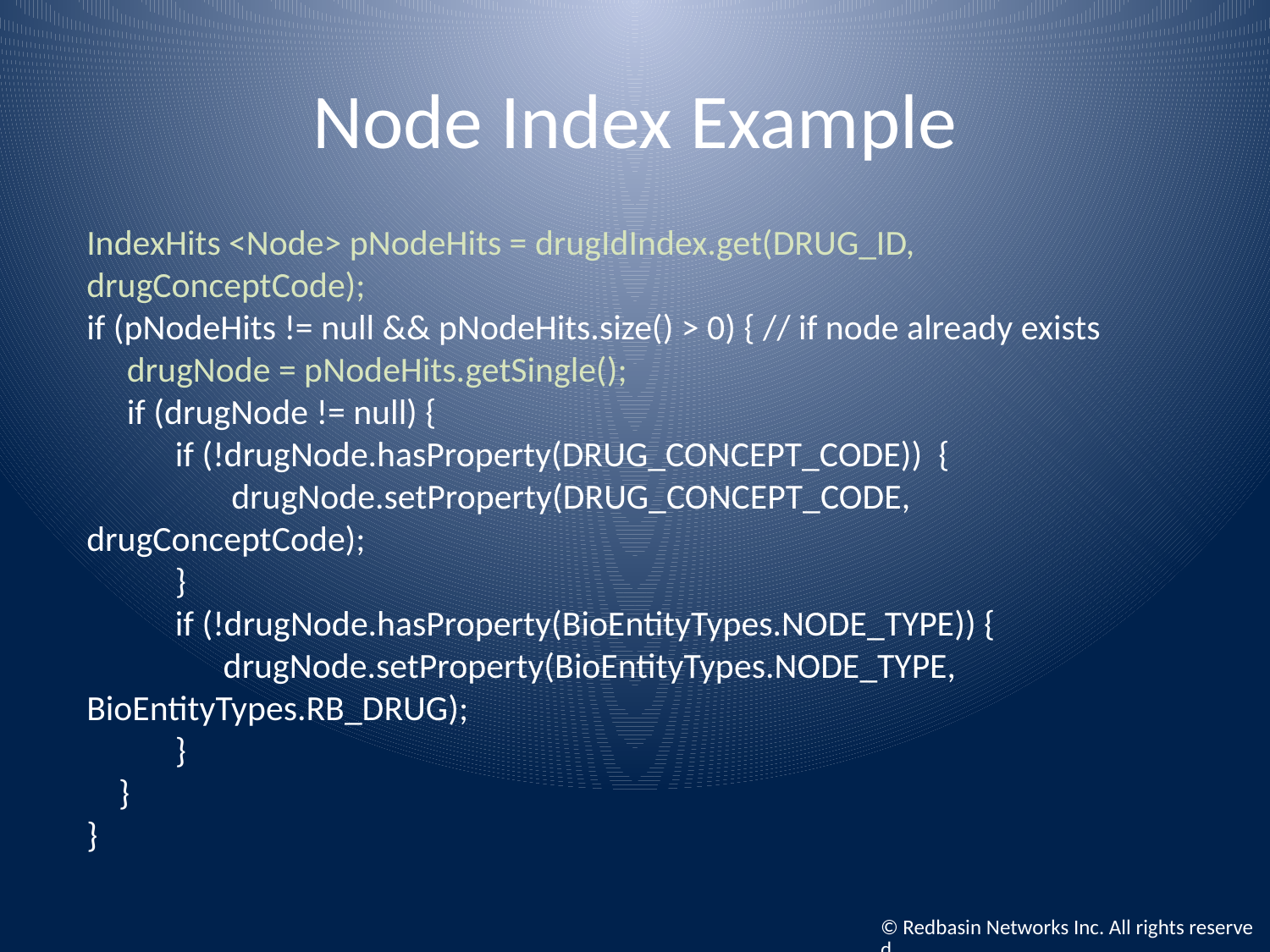

# Node Index Example
IndexHits <Node> pNodeHits = drugIdIndex.get(DRUG_ID,  drugConceptCode);
if (pNodeHits != null && pNodeHits.size() > 0) { // if node already exists
     drugNode = pNodeHits.getSingle();
     if (drugNode != null) {
           if (!drugNode.hasProperty(DRUG_CONCEPT_CODE))  {
                  drugNode.setProperty(DRUG_CONCEPT_CODE, drugConceptCode);
           }
           if (!drugNode.hasProperty(BioEntityTypes.NODE_TYPE)) {
                 drugNode.setProperty(BioEntityTypes.NODE_TYPE, BioEntityTypes.RB_DRUG);
           }
    }
}
© Redbasin Networks Inc. All rights reserved.